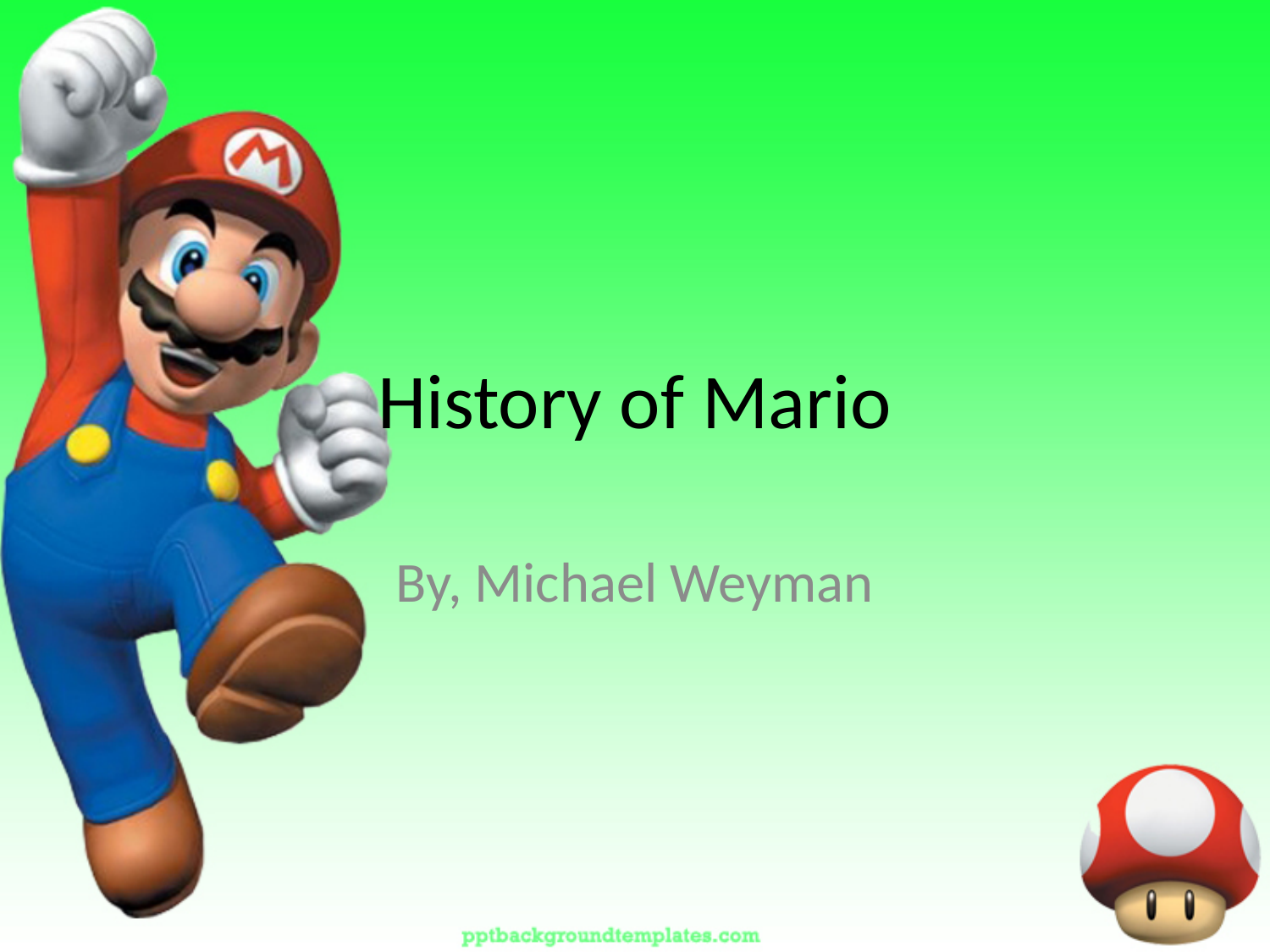

# History of Mario
By, Michael Weyman